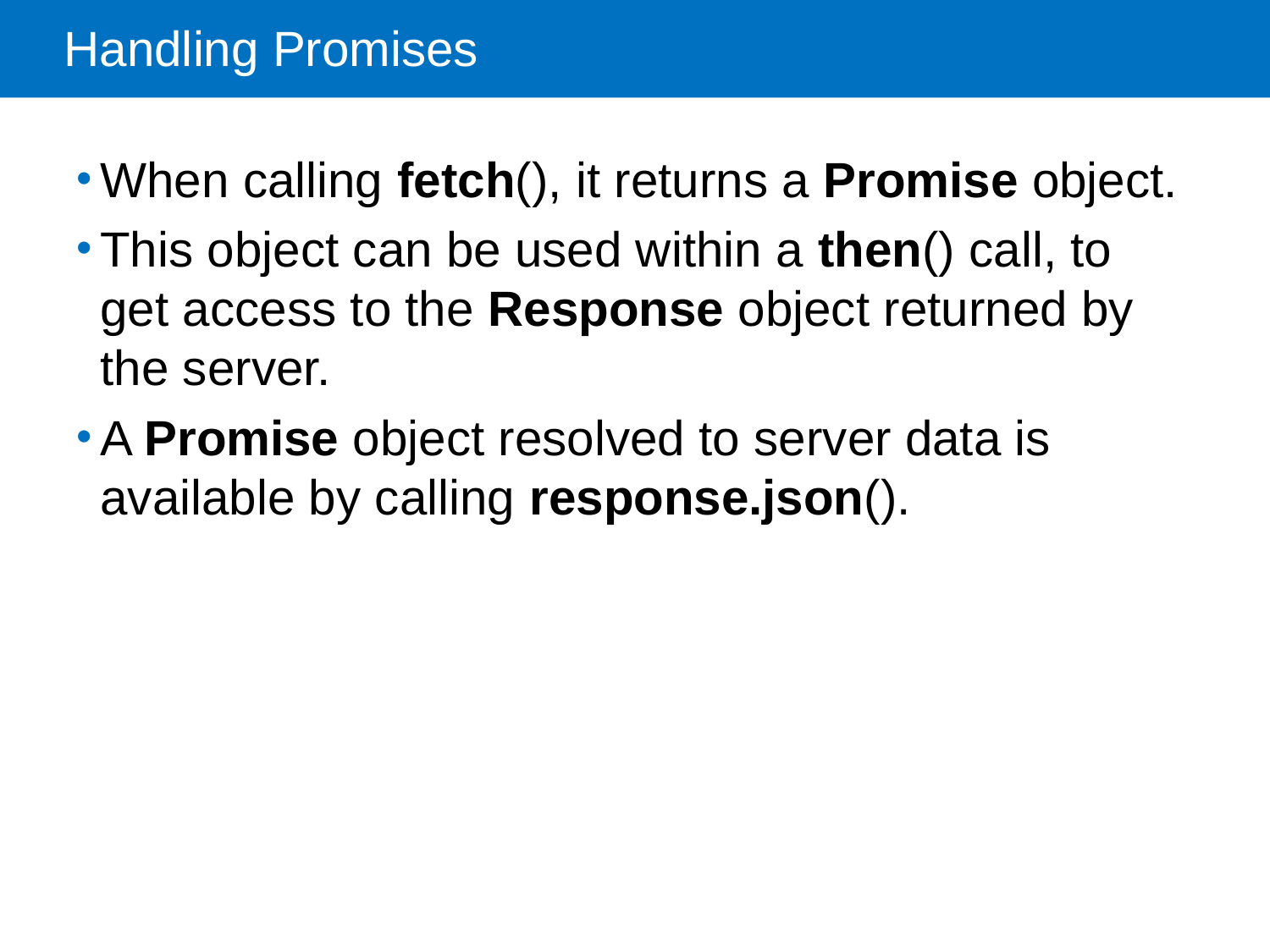

# Handling Promises
When calling fetch(), it returns a Promise object.
This object can be used within a then() call, to get access to the Response object returned by the server.
A Promise object resolved to server data is available by calling response.json().